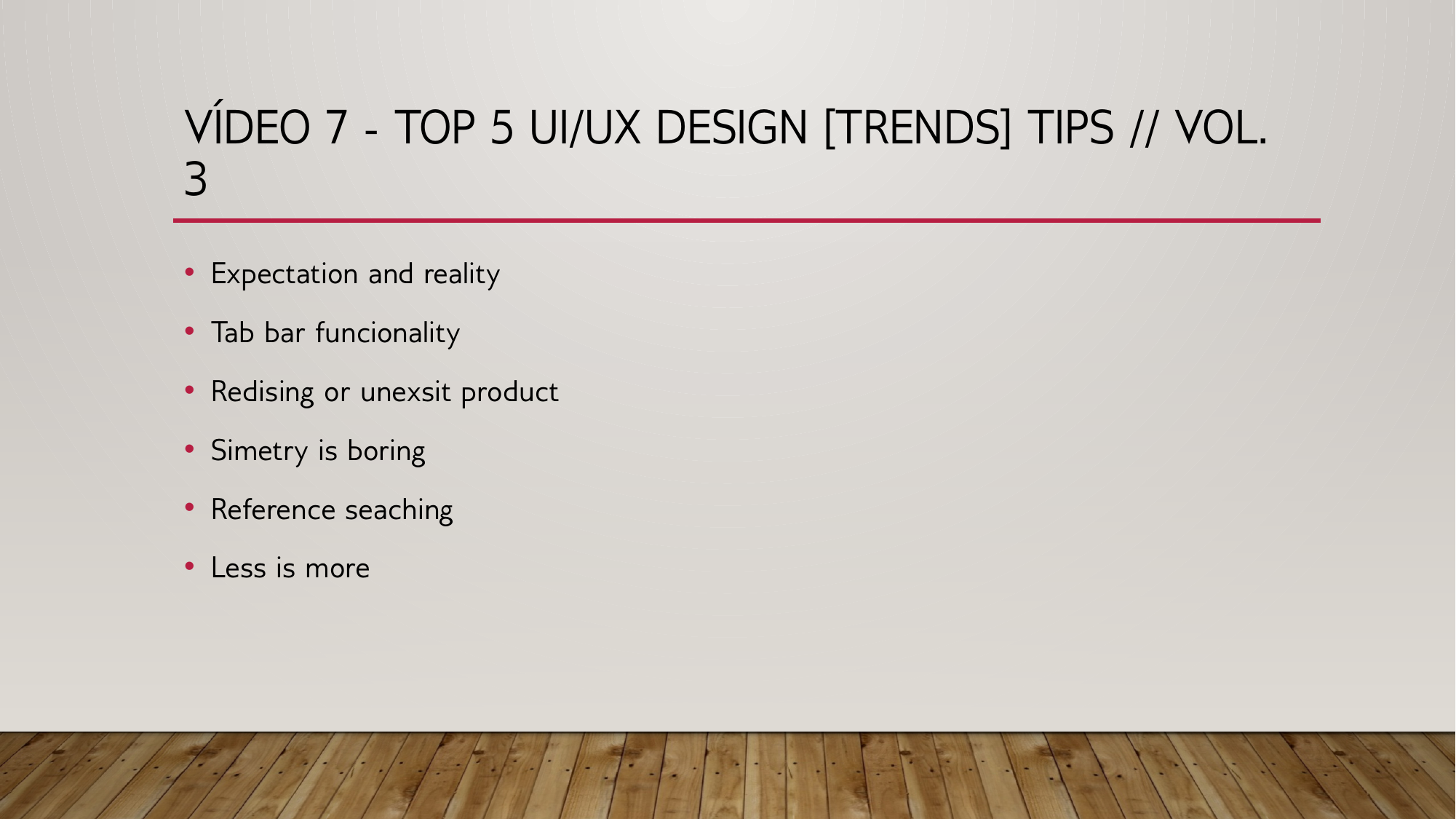

# VÍDEO 7 - Top 5 UI/UX Design [Trends] Tips // Vol. 3
Expectation and reality
Tab bar funcionality
Redising or unexsit product
Simetry is boring
Reference seaching
Less is more